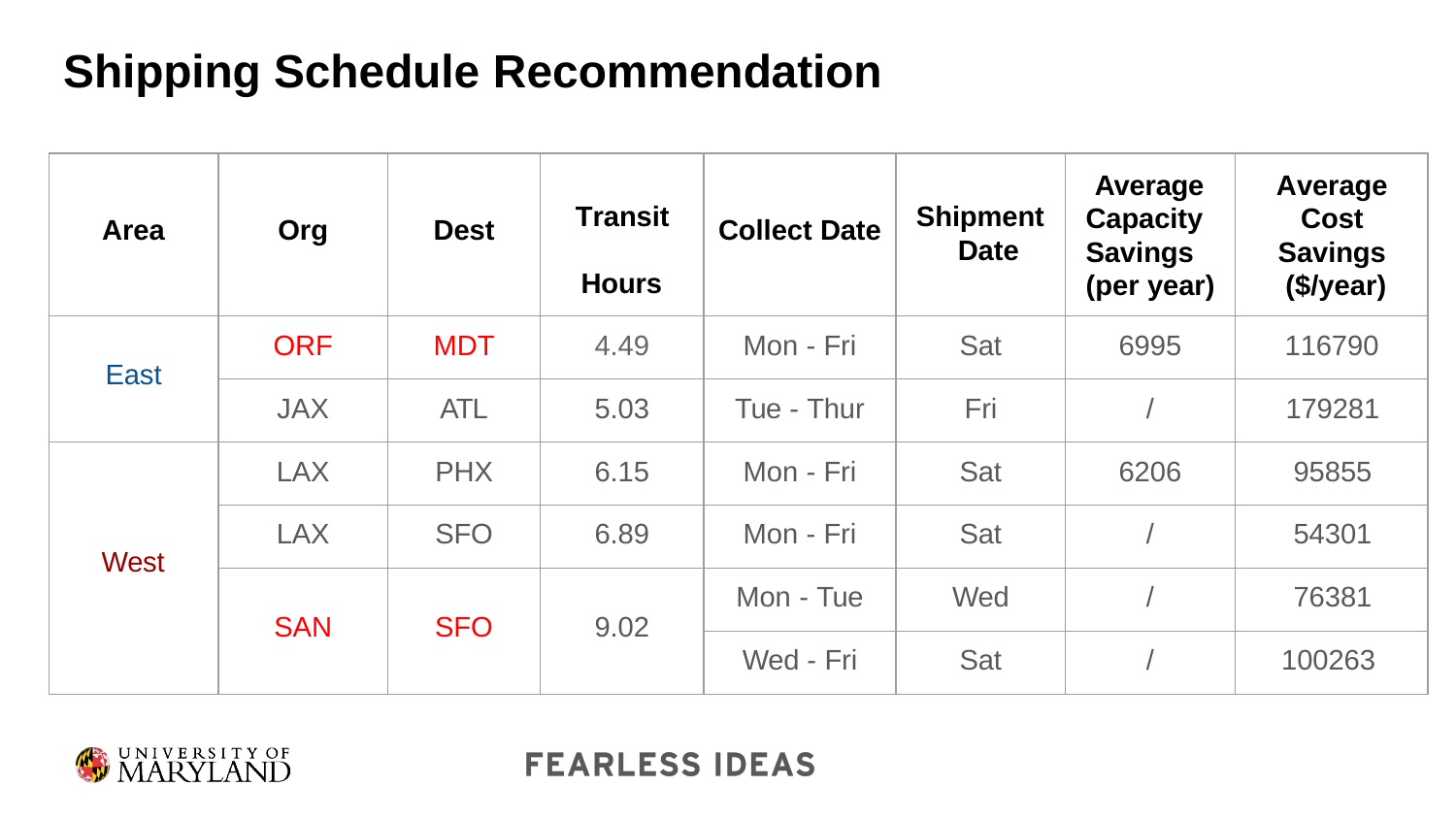

# Shipping Schedule Recommendation
| Area | Org | Dest | Transit Hours | Collect Date | Shipment Date | Average Capacity Savings (per year) | Average Cost Savings ($/year) |
| --- | --- | --- | --- | --- | --- | --- | --- |
| East | ORF | MDT | 4.49 | Mon - Fri | Sat | 6995 | 116790 |
|  | JAX | ATL | 5.03 | Tue - Thur | Fri | / | 179281 |
| West | LAX | PHX | 6.15 | Mon - Fri | Sat | 6206 | 95855 |
|  | LAX | SFO | 6.89 | Mon - Fri | Sat | / | 54301 |
|  | SAN | SFO | 9.02 | Mon - Tue | Wed | / | 76381 |
|  |  |  |  | Wed - Fri | Sat | / | 100263 |